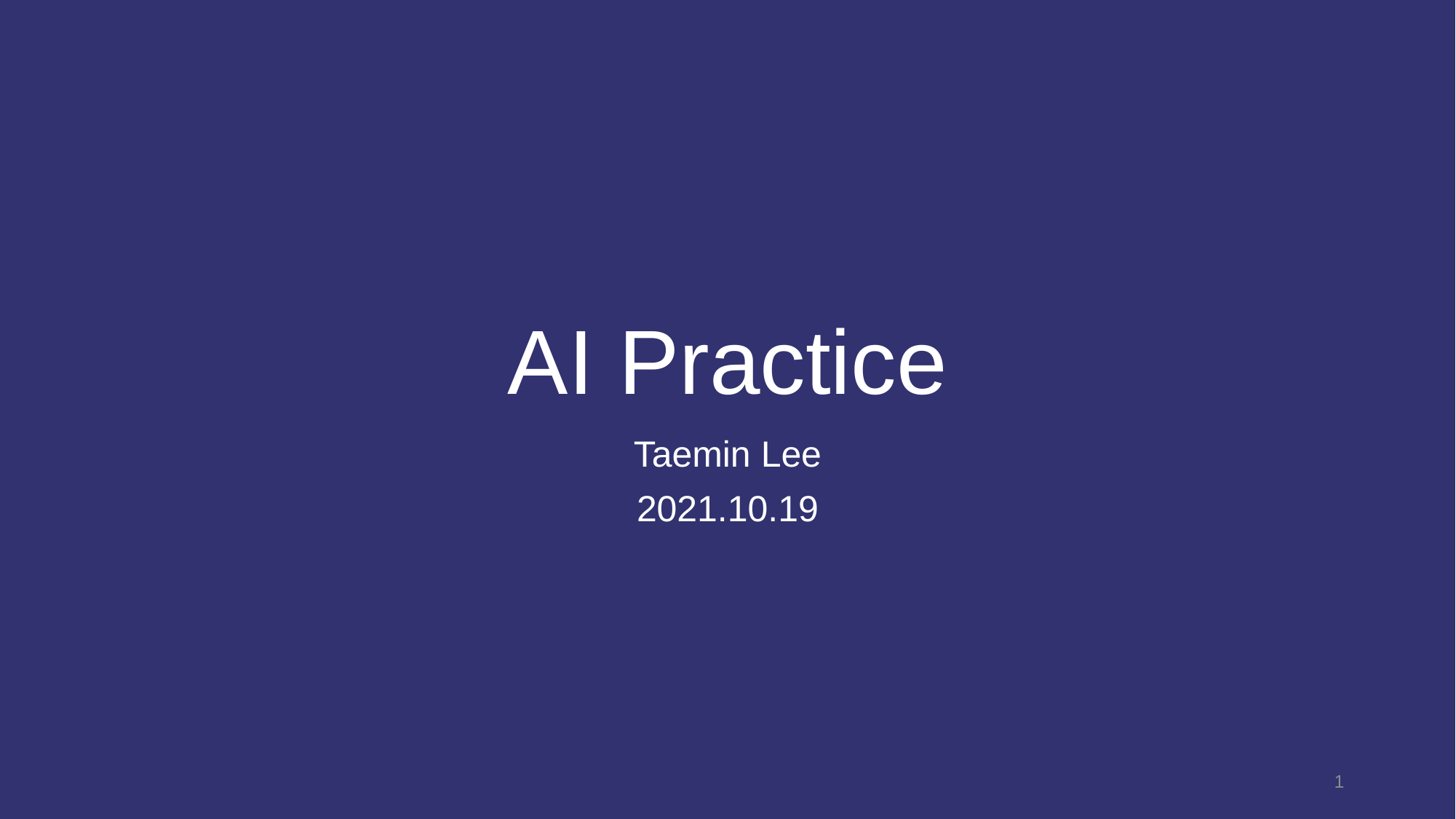

# AI Practice
Taemin Lee
2021.10.19
1